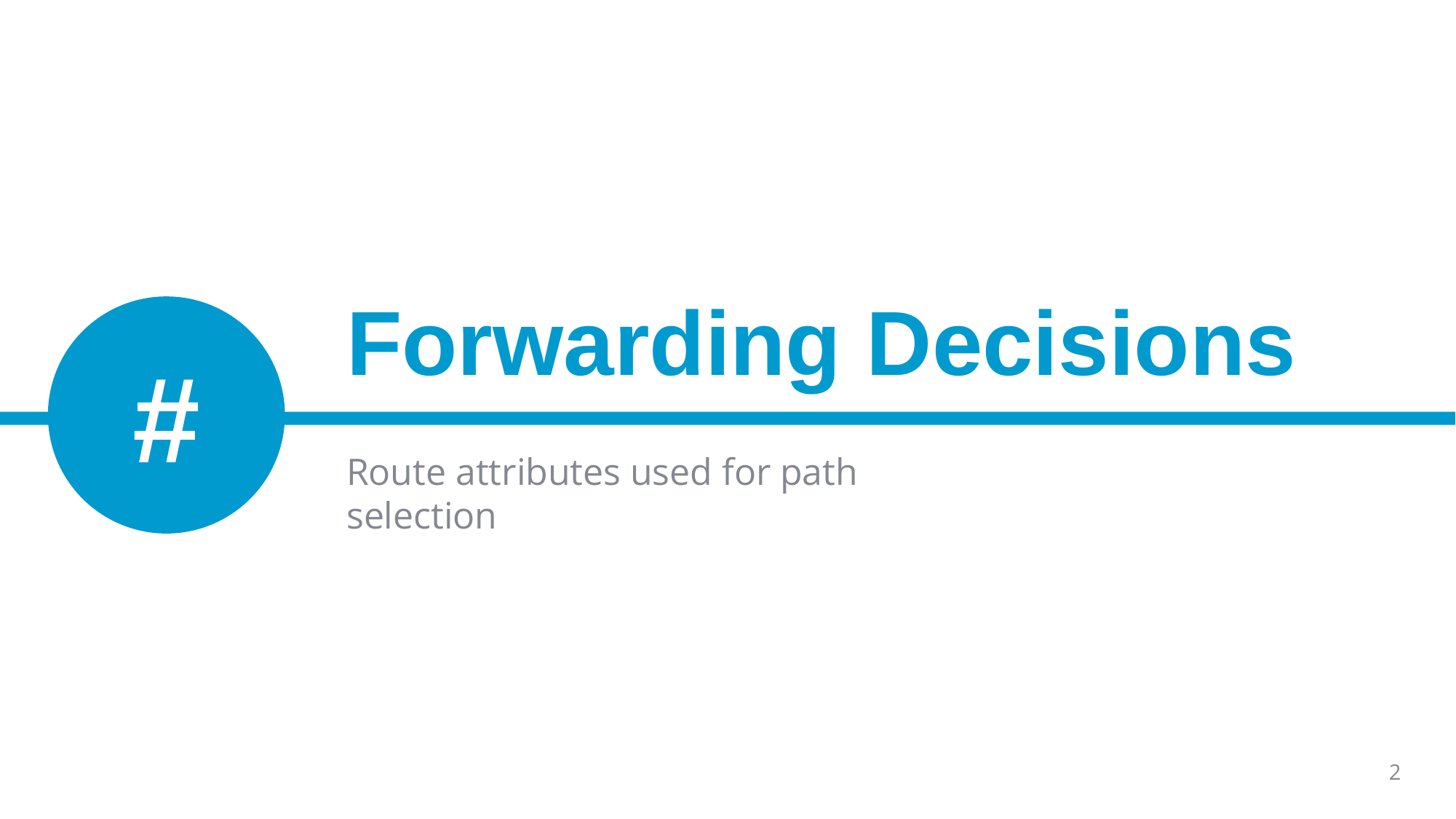

# Forwarding Decisions

#

Route attributes used for path selection